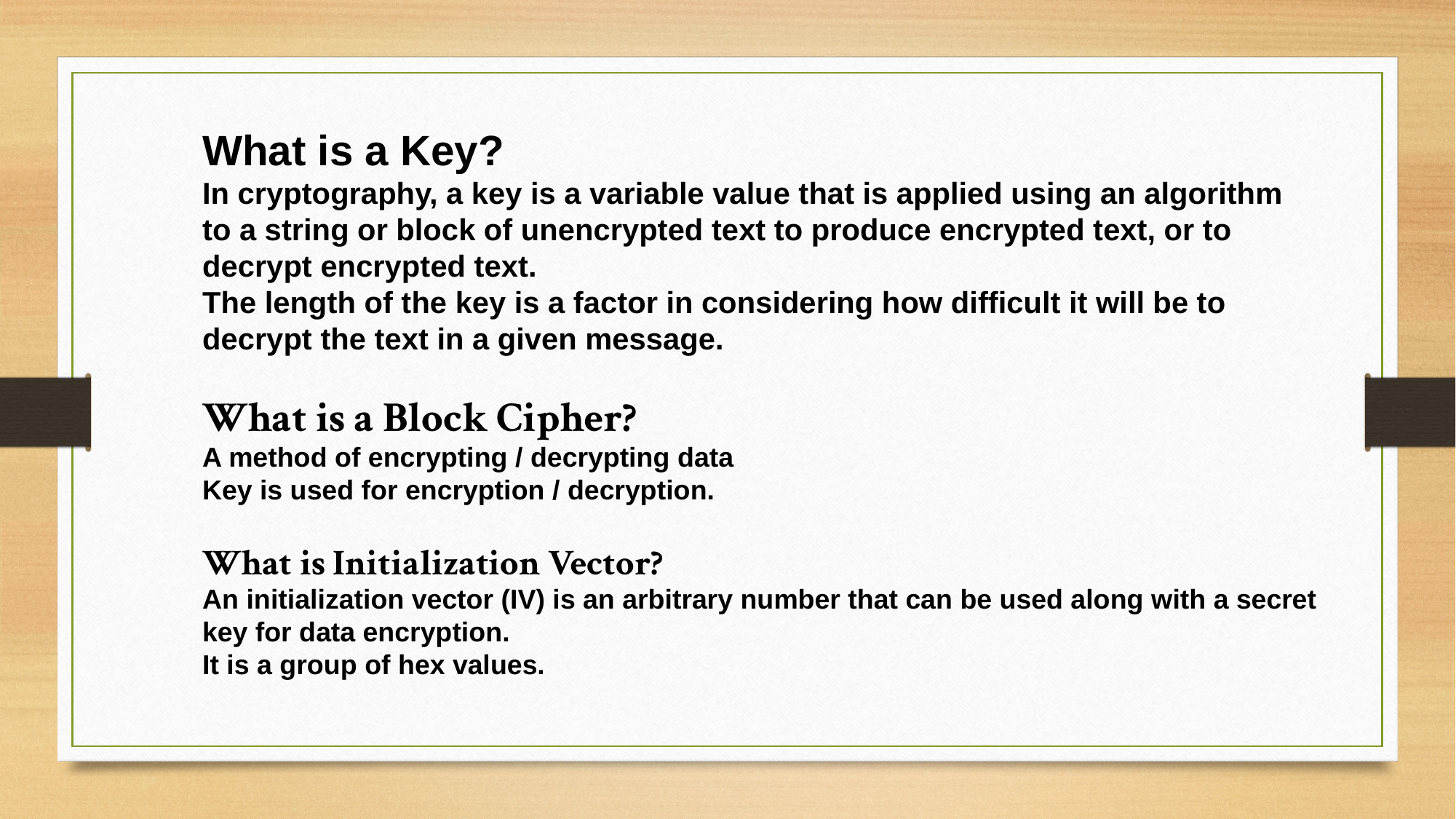

What is a Key?
﻿In cryptography, a key is a variable value that is applied using an algorithm to a string or block of unencrypted text to produce encrypted text, or to decrypt encrypted text.
The length of the key is a factor in considering how difficult it will be to decrypt the text in a given message.

﻿﻿What is a Block Cipher?
﻿﻿A method of encrypting / decrypting data
﻿Key is used for encryption / decryption.
﻿
What is Initialization Vector?
﻿﻿An initialization vector (IV) is an arbitrary number that can be used along with a secret key for data encryption.
﻿It is a group of hex values.